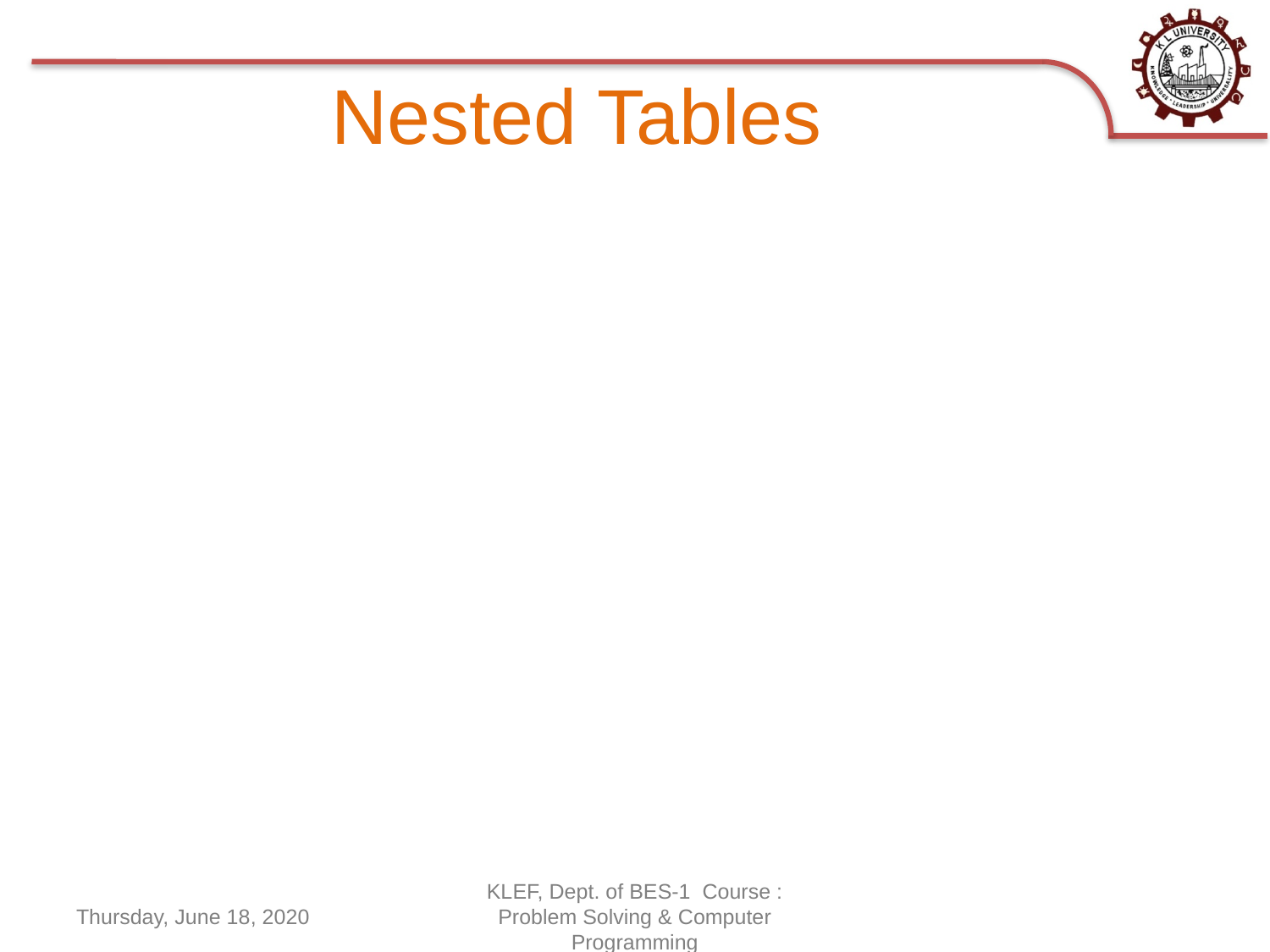

# Nested Tables

Thursday, June 18, 2020
KLEF, Dept. of BES-1  Course : Problem Solving & Computer Programming